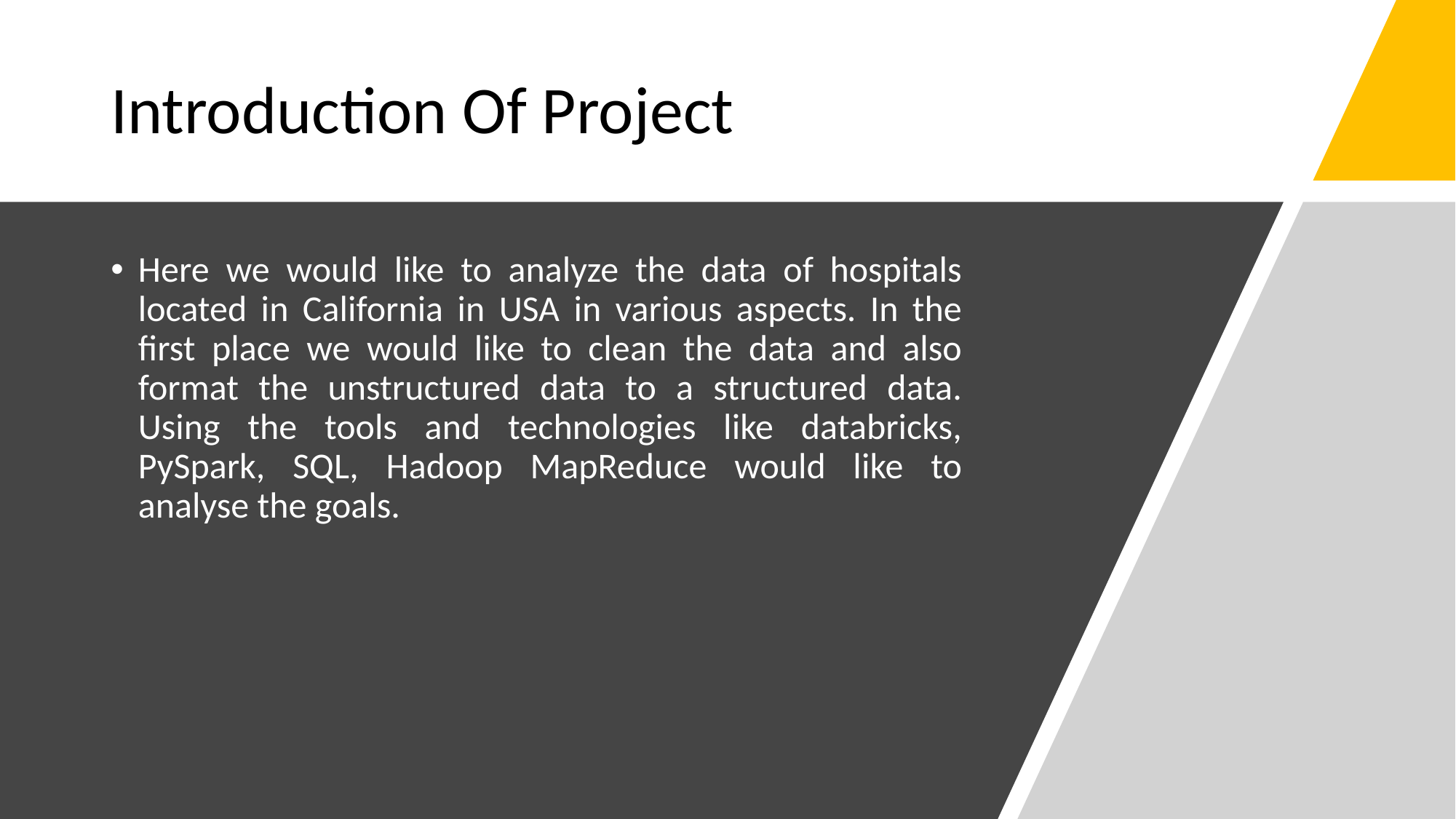

# Introduction Of Project

Here we would like to analyze the data of hospitals located in California in USA in various aspects. In the first place we would like to clean the data and also format the unstructured data to a structured data. Using the tools and technologies like databricks, PySpark, SQL, Hadoop MapReduce would like to analyse the goals.